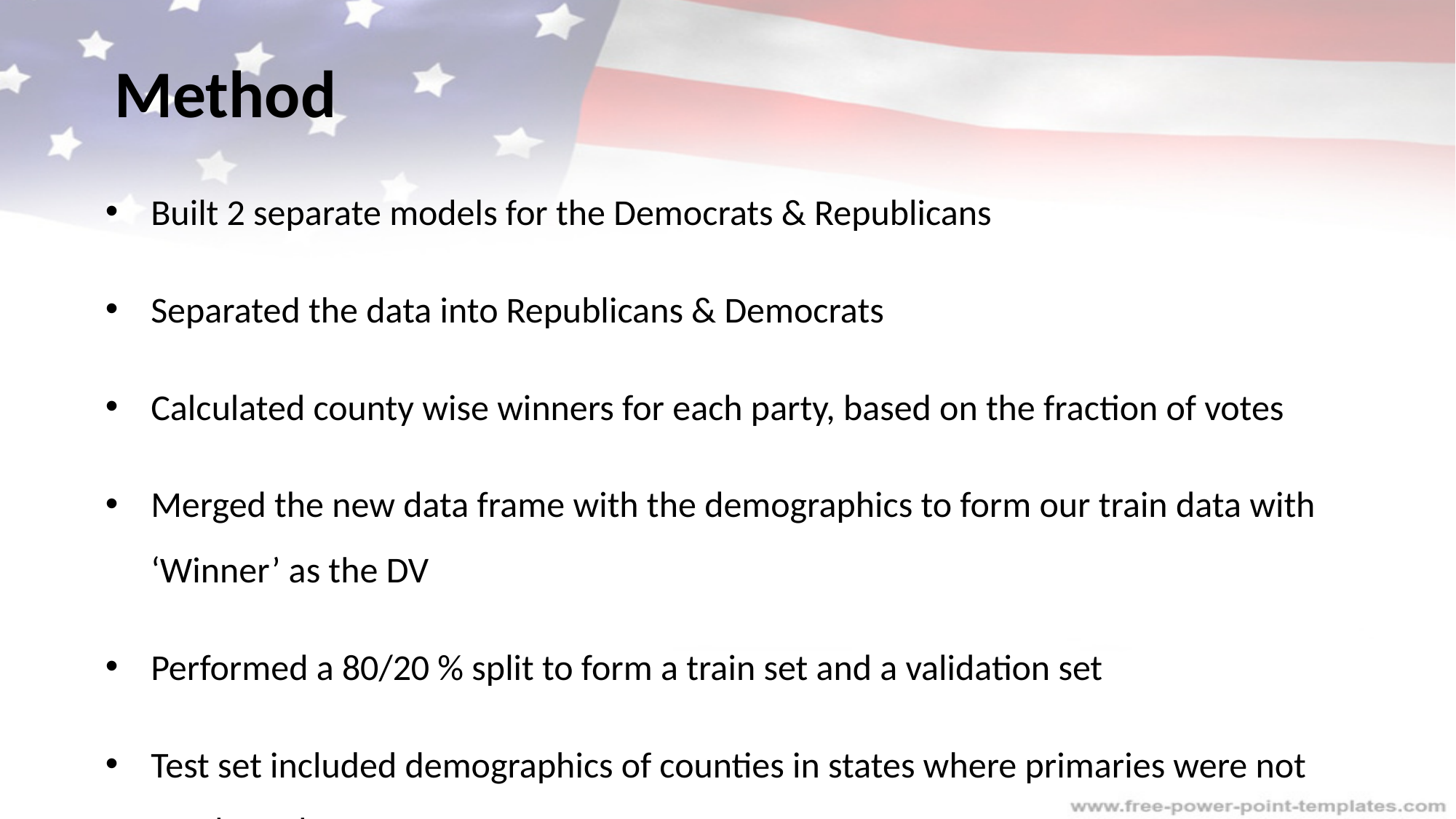

# Method
Built 2 separate models for the Democrats & Republicans
Separated the data into Republicans & Democrats
Calculated county wise winners for each party, based on the fraction of votes
Merged the new data frame with the demographics to form our train data with ‘Winner’ as the DV
Performed a 80/20 % split to form a train set and a validation set
Test set included demographics of counties in states where primaries were not conducted yet